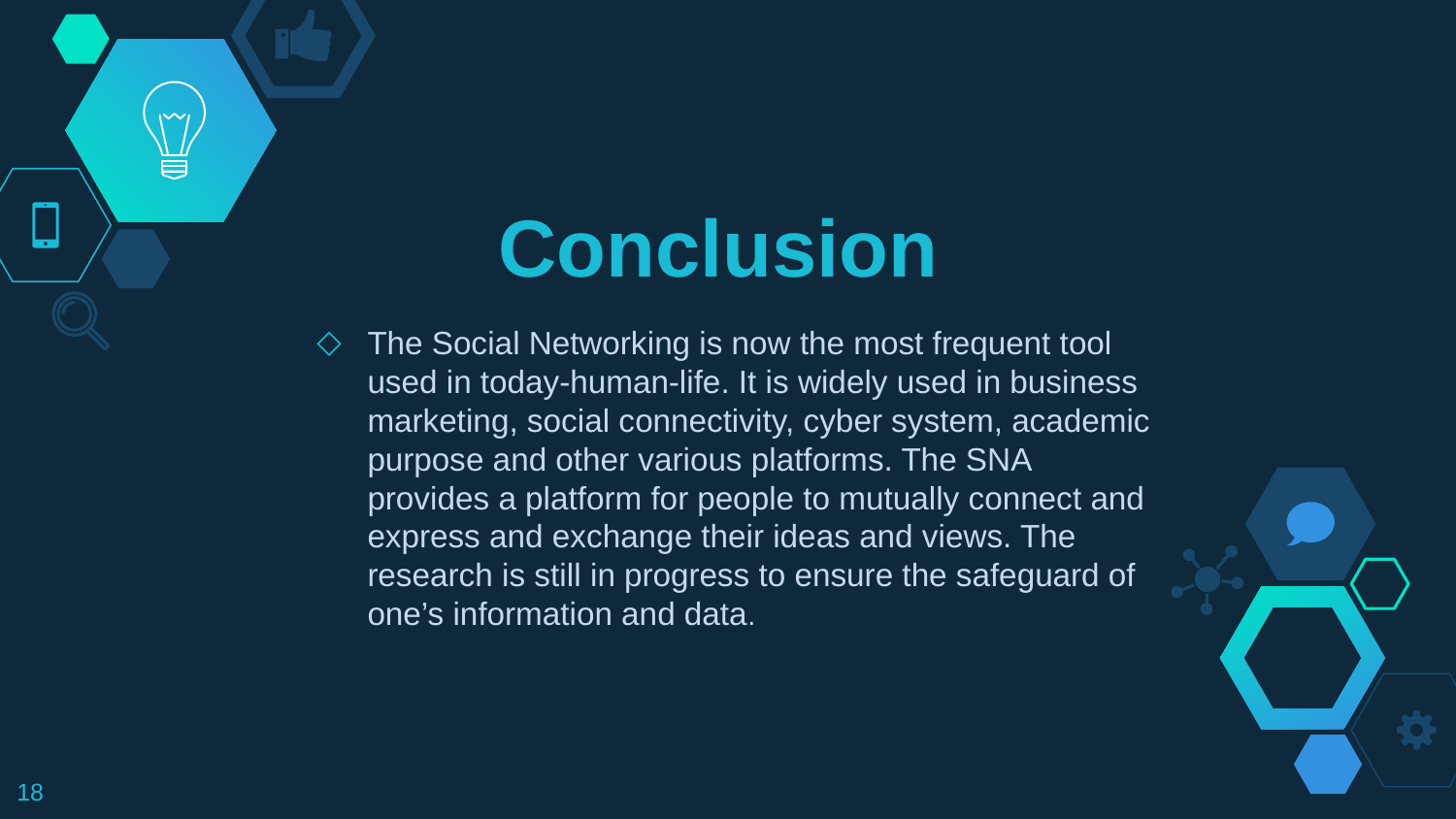

# Conclusion
The Social Networking is now the most frequent tool used in today-human-life. It is widely used in business marketing, social connectivity, cyber system, academic purpose and other various platforms. The SNA provides a platform for people to mutually connect and express and exchange their ideas and views. The research is still in progress to ensure the safeguard of one’s information and data.
18